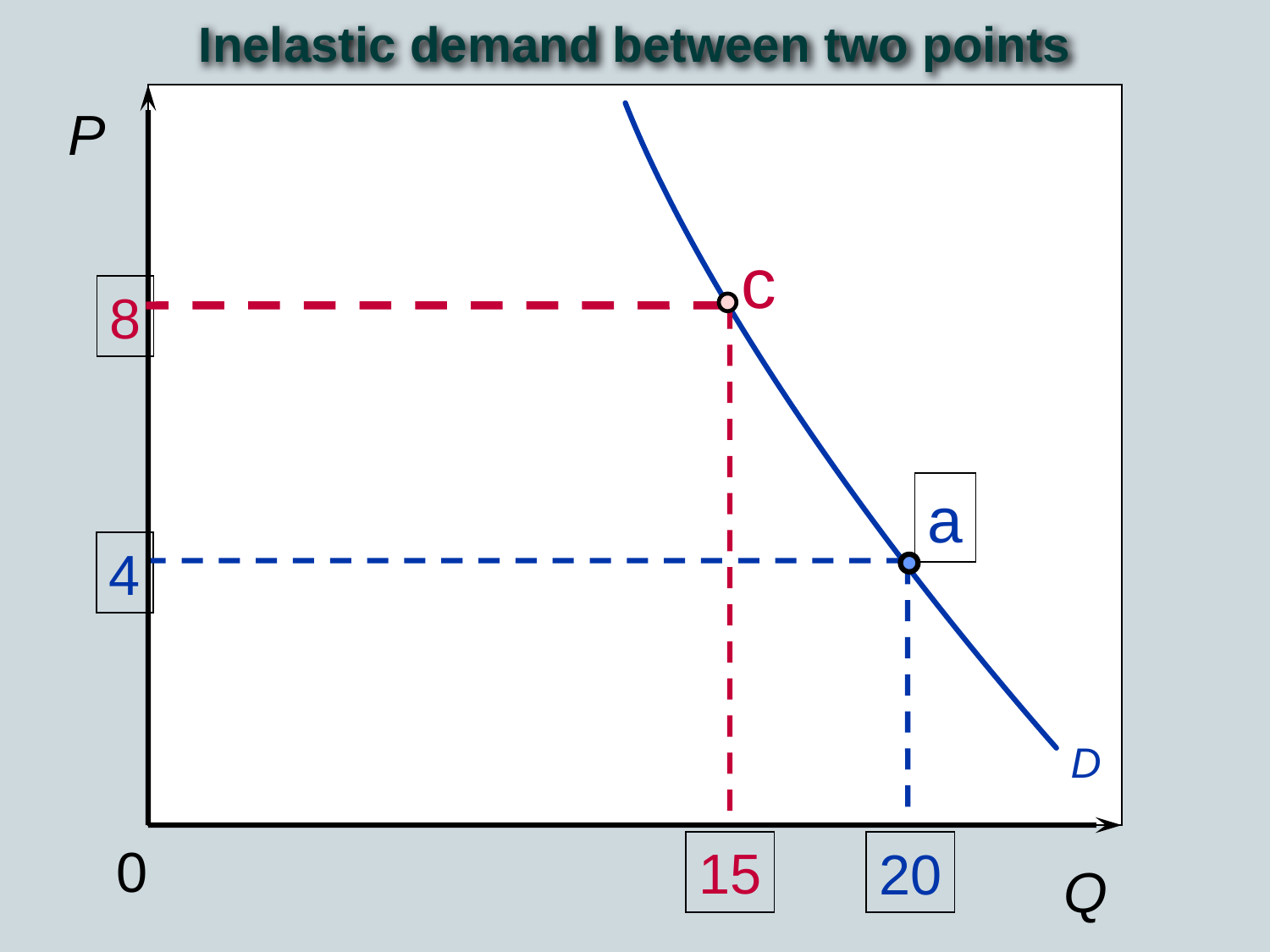

Inelastic demand between two points

P
c

8

15
a
4

20

D

0
Q